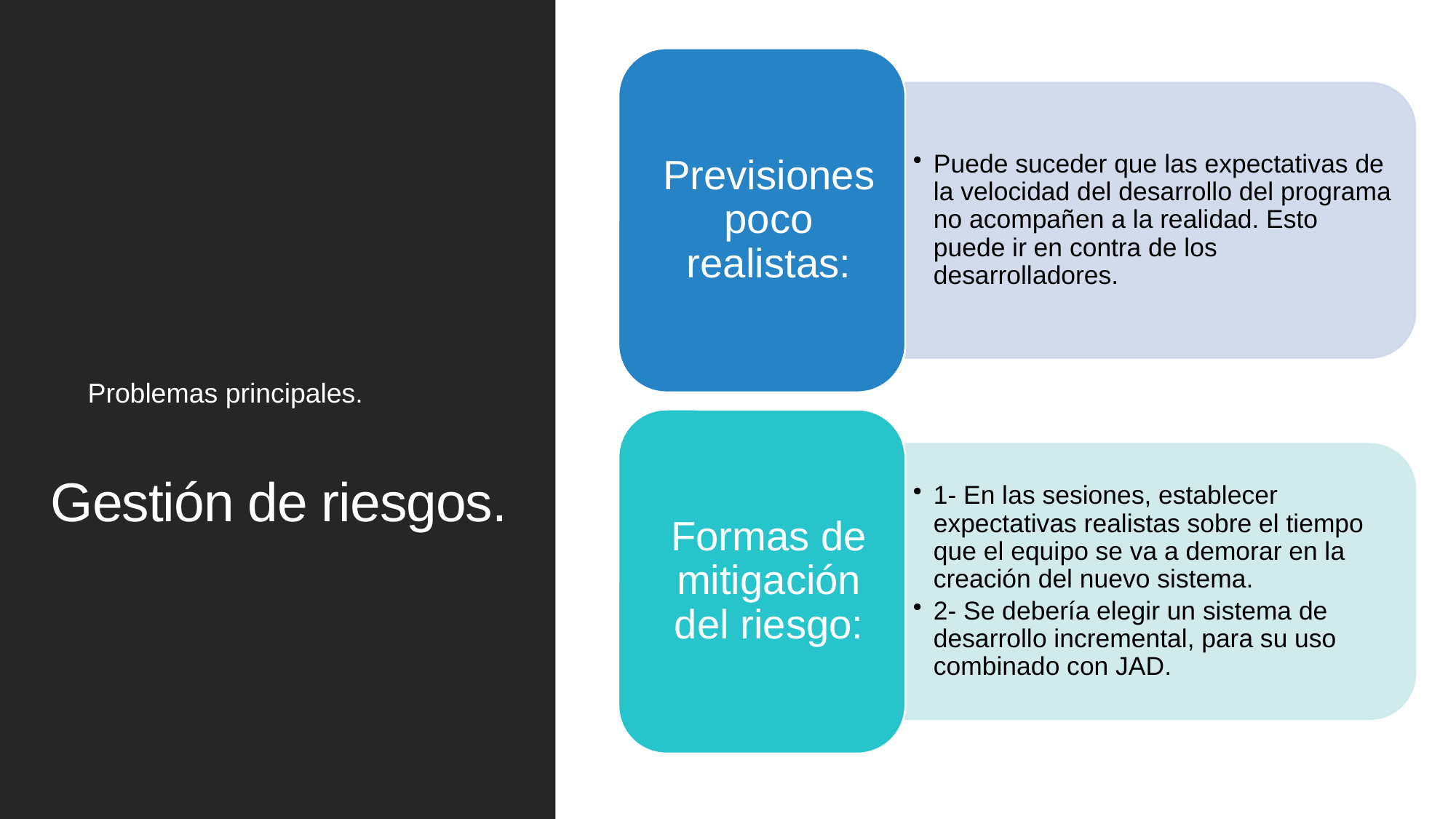

Puede suceder que las expectativas de la velocidad del desarrollo del programa no acompañen a la realidad. Esto puede ir en contra de los desarrolladores.
Previsiones poco realistas:
1- En las sesiones, establecer expectativas realistas sobre el tiempo que el equipo se va a demorar en la creación del nuevo sistema.
2- Se debería elegir un sistema de desarrollo incremental, para su uso combinado con JAD.
Formas de mitigación del riesgo:
# Gestión de riesgos.
Problemas principales.